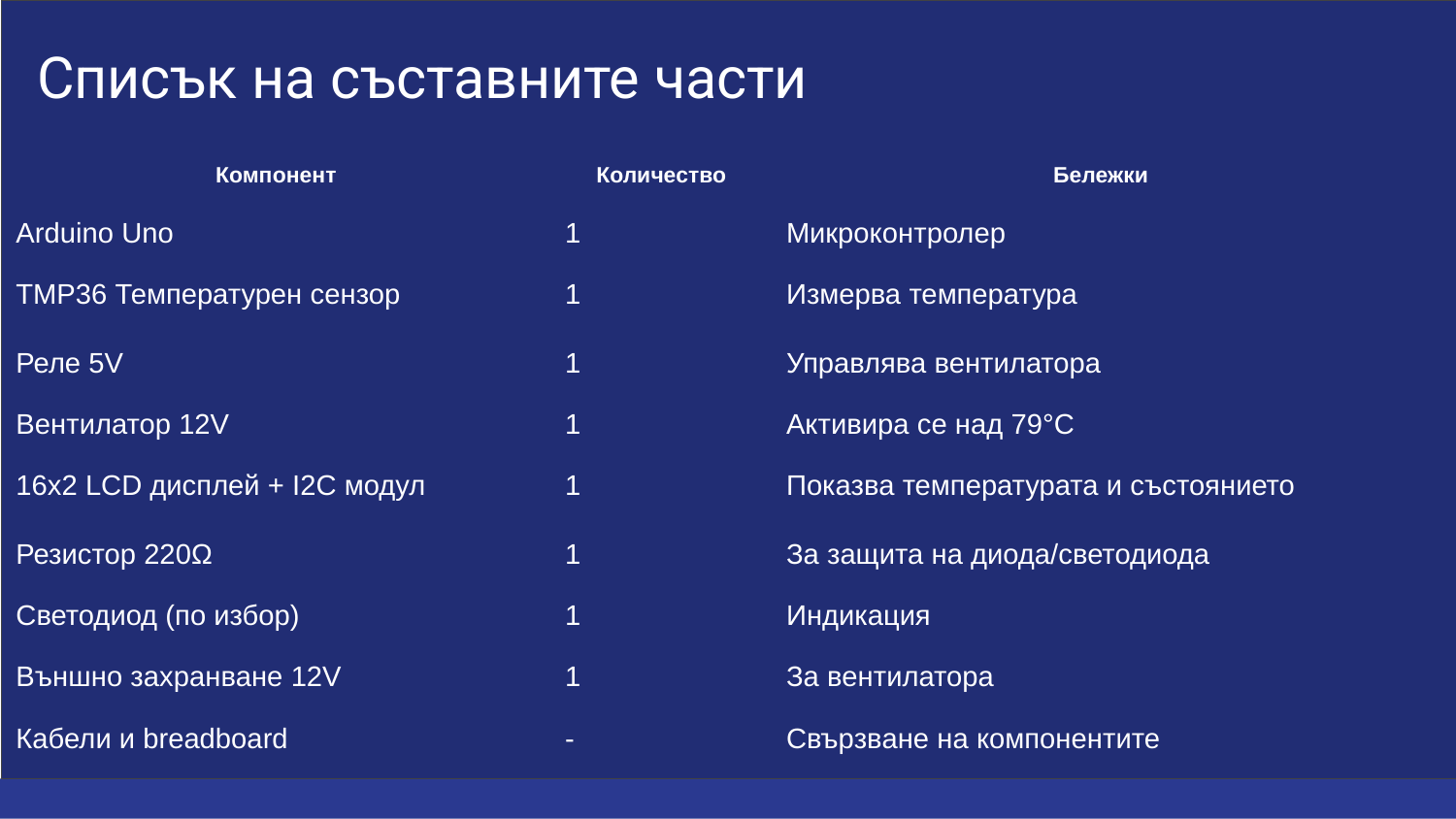

# Списък на съставните части
| Компонент | Количество | Бележки |
| --- | --- | --- |
| Arduino Uno | 1 | Микроконтролер |
| TMP36 Температурен сензор | 1 | Измерва температура |
| Реле 5V | 1 | Управлява вентилатора |
| Вентилатор 12V | 1 | Активира се над 79°C |
| 16x2 LCD дисплей + I2C модул | 1 | Показва температурата и състоянието |
| Резистор 220Ω | 1 | За защита на диода/светодиода |
| Светодиод (по избор) | 1 | Индикация |
| Външно захранване 12V | 1 | За вентилатора |
| Кабели и breadboard | - | Свързване на компонентите |